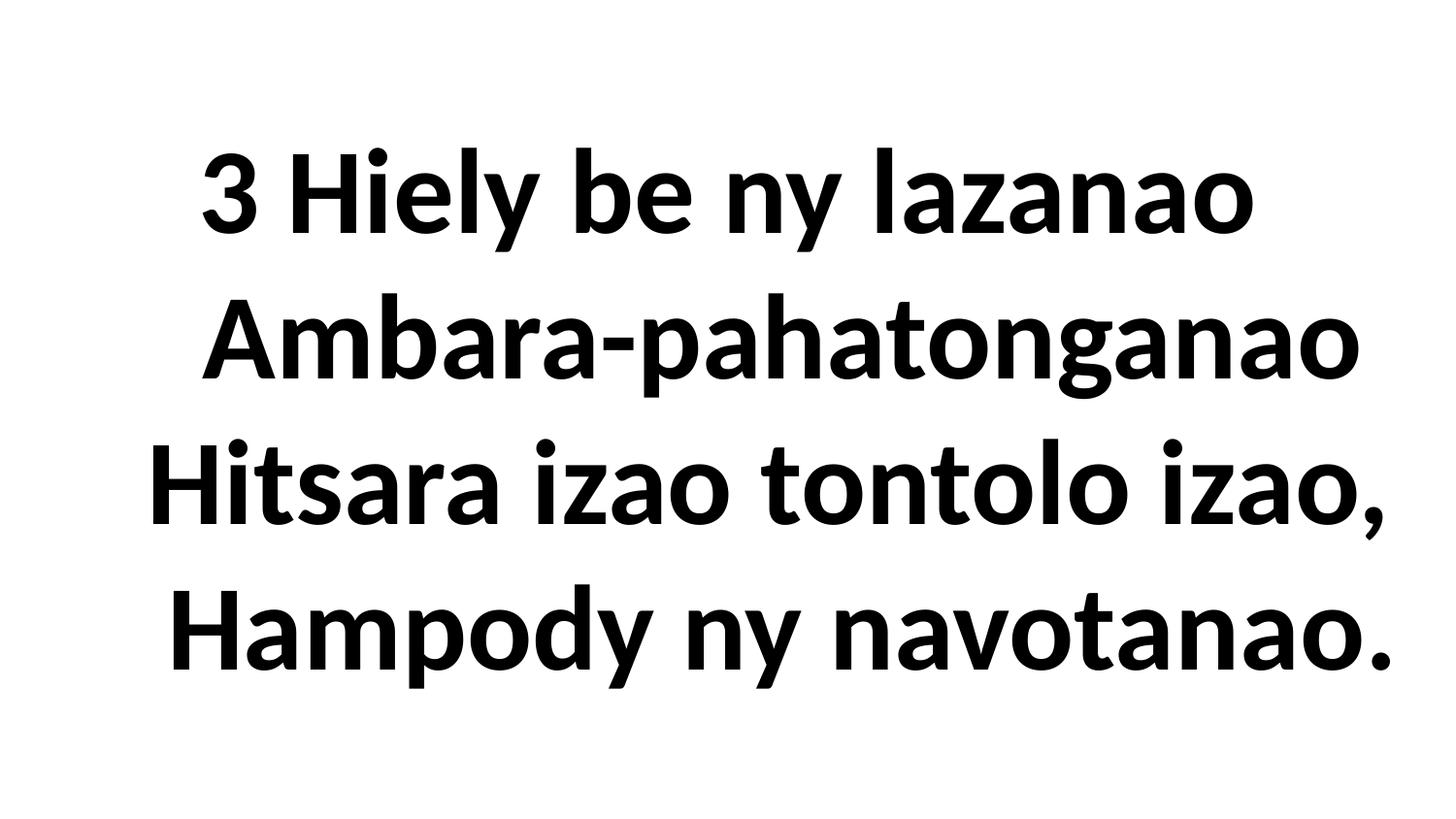

3 Hiely be ny lazanao
    Ambara-pahatonganao
   Hitsara izao tontolo izao,
    Hampody ny navotanao.